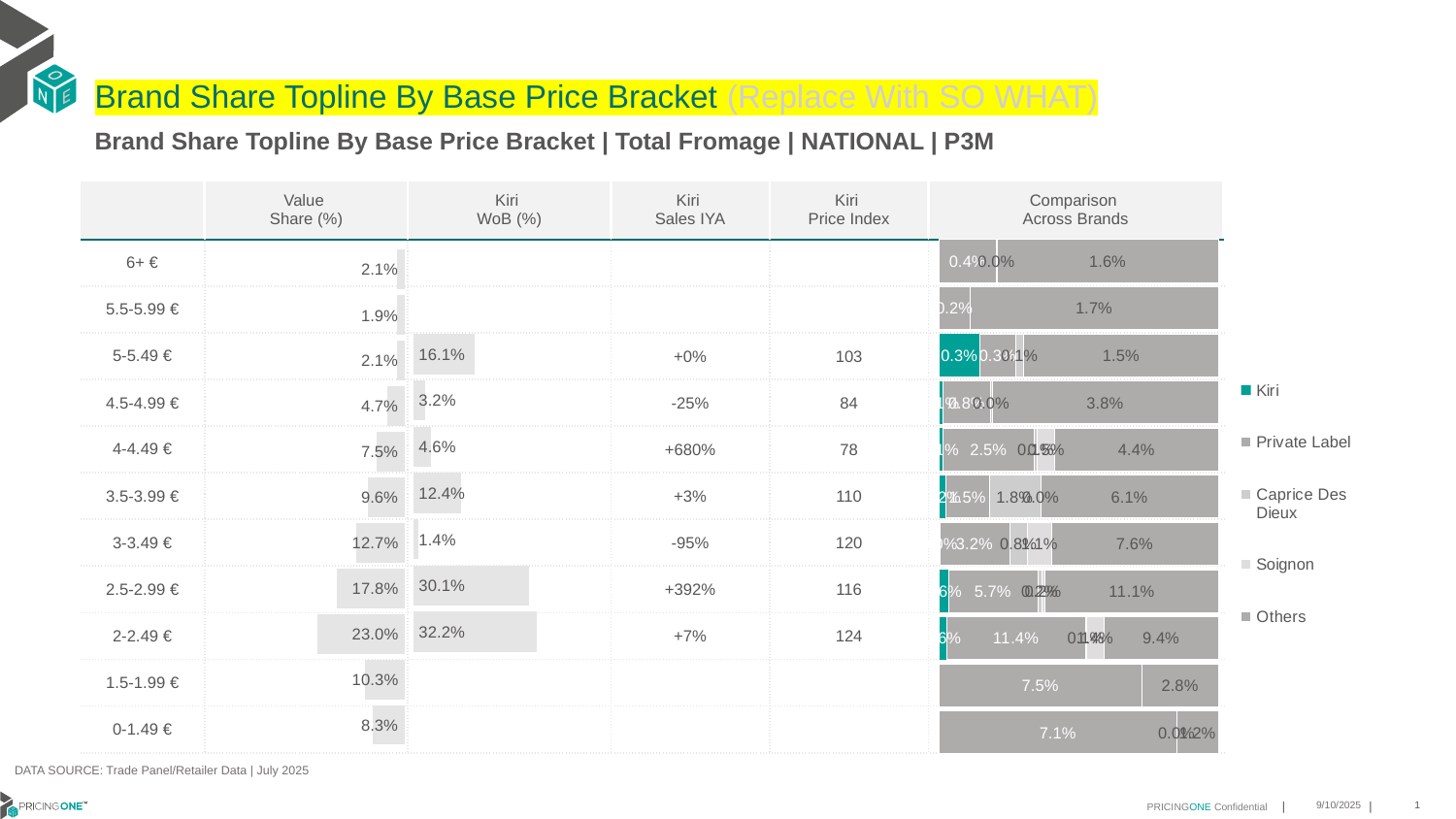

# Brand Share Topline By Base Price Bracket (Replace With SO WHAT)
Brand Share Topline By Base Price Bracket | Total Fromage | NATIONAL | P3M
|  | Value Share (%) | Kiri WoB (%) | Kiri Sales IYA | Kiri Price Index | Comparison Across Brands |
| --- | --- | --- | --- | --- | --- |
| 6+ € |  |  |  |  |  |
| 5.5-5.99 € |  |  |  |  |  |
| 5-5.49 € |  |  | +0% | 103 |  |
| 4.5-4.99 € |  |  | -25% | 84 |  |
| 4-4.49 € |  |  | +680% | 78 |  |
| 3.5-3.99 € |  |  | +3% | 110 |  |
| 3-3.49 € |  |  | -95% | 120 |  |
| 2.5-2.99 € |  |  | +392% | 116 |  |
| 2-2.49 € |  |  | +7% | 124 |  |
| 1.5-1.99 € |  |  |  |  |  |
| 0-1.49 € |  |  |  |  |  |

### Chart

| Category | Kiri | Private Label | Caprice Des Dieux | Soignon | Others |
|---|---|---|---|---|---|
| 6+ € | None | 0.004192464152260035 | None | 4.787153393235843e-05 | 0.016301532378373694 |
| 5.5-5.99 € | None | 0.0021422101798383862 | None | None | 0.017246209061882276 |
| 5-5.49 € | 0.003056244764193211 | 0.0027074550203117368 | 0.0006107144749388758 | None | 0.014713440535577025 |
| 4.5-4.99 € | 0.0006089198776111931 | 0.007941770050292257 | 0.0002575448732315792 | None | 0.03776243844267016 |
| 4-4.49 € | 0.0008840231951314473 | 0.02459290169199415 | 0.0007676110476100722 | 0.004658605606394225 | 0.043725687696767074 |
| 3.5-3.99 € | 0.0023583031058826112 | 0.014846155559474121 | 0.01770194185151591 | 2.7607539107274893e-05 | 0.06107150796401493 |
| 3-3.49 € | 0.00026224203667186166 | 0.03159728658574617 | 0.008228575312778564 | 0.010789796009324663 | 0.07566026754981836 |
| 2.5-2.99 € | 0.0057356650532077134 | 0.05740629130489668 | 0.002073245625141526 | 0.00241593828962384 | 0.11062538911185876 |
| 2-2.49 € | 0.006141739514178381 | 0.11443574382985335 | 0.0009605302603359597 | 0.014296460644758572 | 0.09447626161110567 |
| 1.5-1.99 € | None | 0.07489567740770989 | None | None | 0.028360991042056118 |
| 0-1.49 € | None | 0.07093295097313226 | 6.321404065119916e-06 | None | 0.01247546583073196 |

### Chart

| Category | Value Share |
|---|---|
|  | 0.02054186806456609 |

### Chart

| Category | Brand WoB % |
|---|---|
|  | None |
DATA SOURCE: Trade Panel/Retailer Data | July 2025

9/10/2025
1